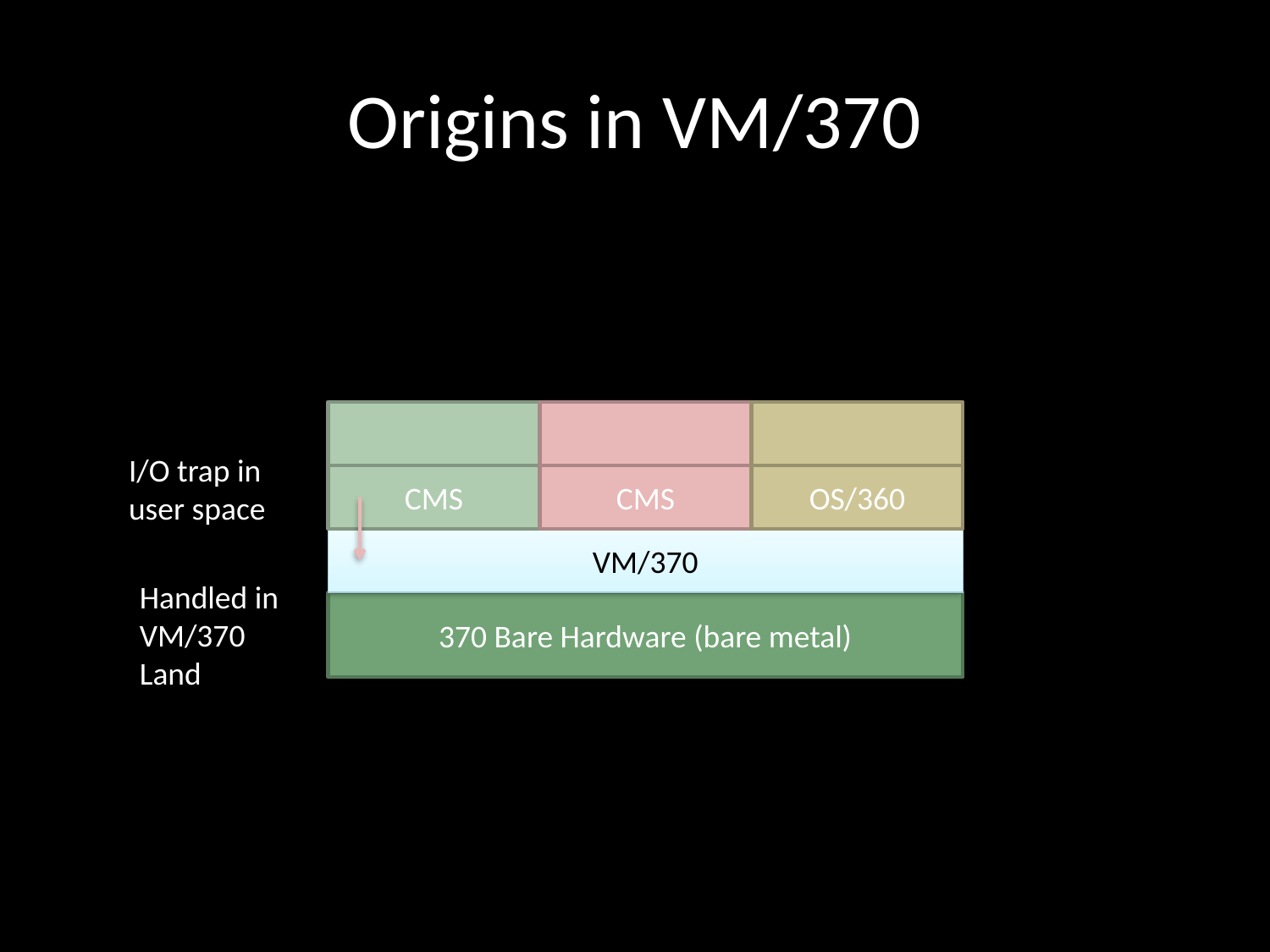

# Origins in VM/370

I/O trap in user space
CMS
CMS
OS/360
VM/370
Handled in VM/370 Land
370 Bare Hardware (bare metal)